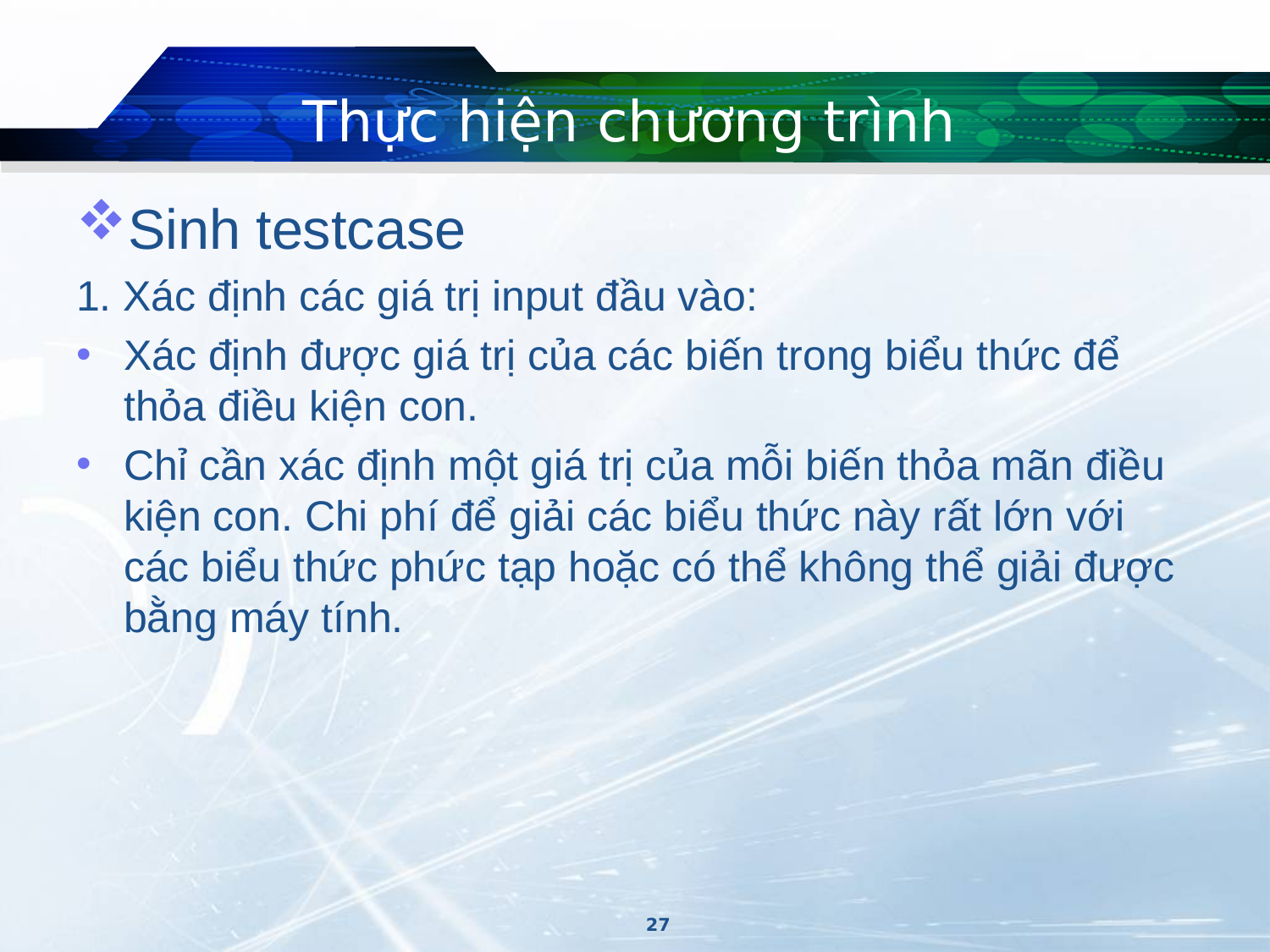

# Thực hiện chương trình
Sinh testcase
1. Xác định các giá trị input đầu vào:
Xác định được giá trị của các biến trong biểu thức để thỏa điều kiện con.
Chỉ cần xác định một giá trị của mỗi biến thỏa mãn điều kiện con. Chi phí để giải các biểu thức này rất lớn với các biểu thức phức tạp hoặc có thể không thể giải được bằng máy tính.
27